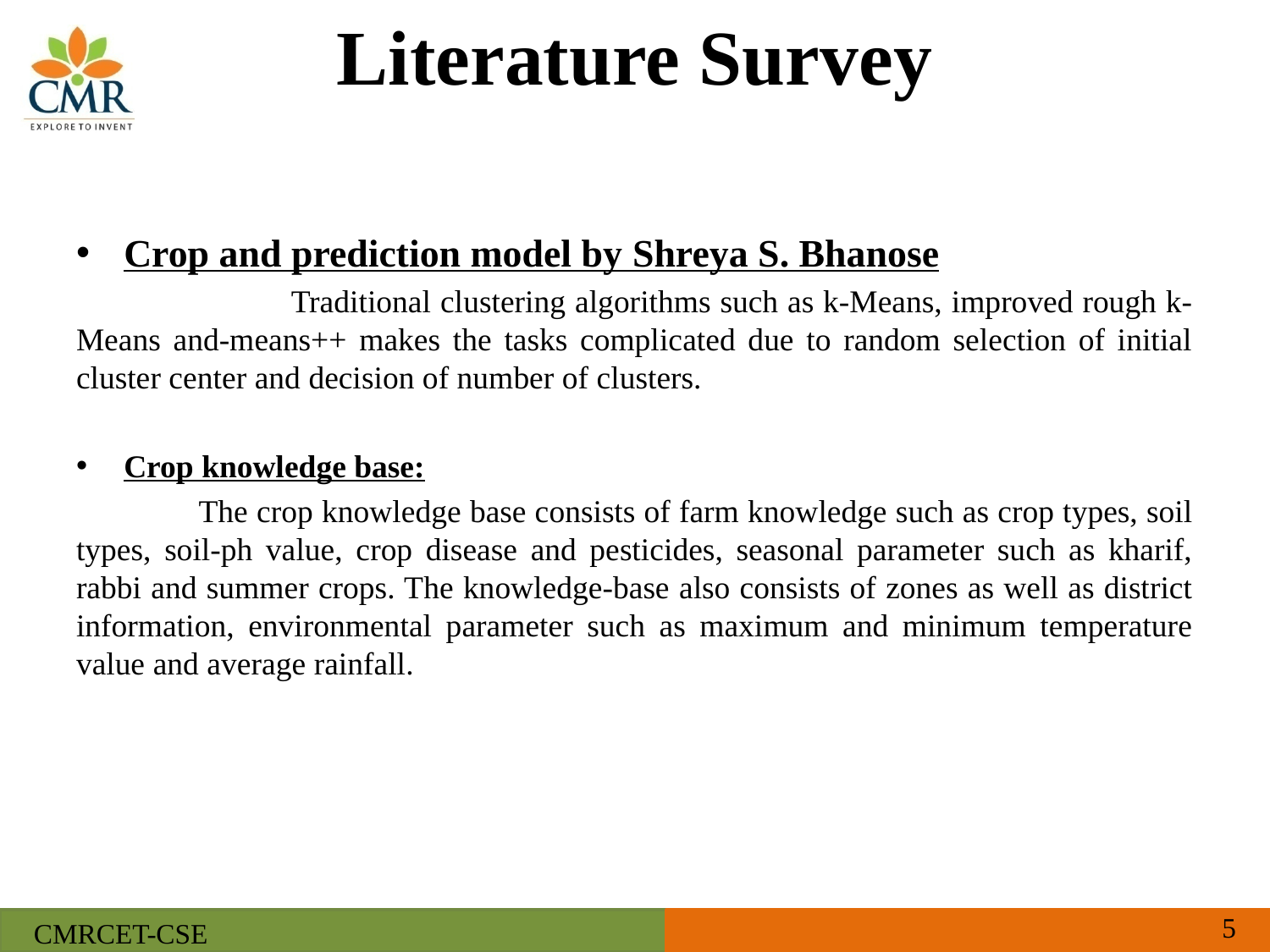

# Literature Survey
Crop and prediction model by Shreya S. Bhanose
                       Traditional clustering algorithms such as k-Means, improved rough k-Means and-means++ makes the tasks complicated due to random selection of initial cluster center and decision of number of clusters.

Crop knowledge base:
              The crop knowledge base consists of farm knowledge such as crop types, soil types, soil-ph value, crop disease and pesticides, seasonal parameter such as kharif, rabbi and summer crops. The knowledge-base also consists of zones as well as district information, environmental parameter such as maximum and minimum temperature value and average rainfall.

5
CMRCET-CSE